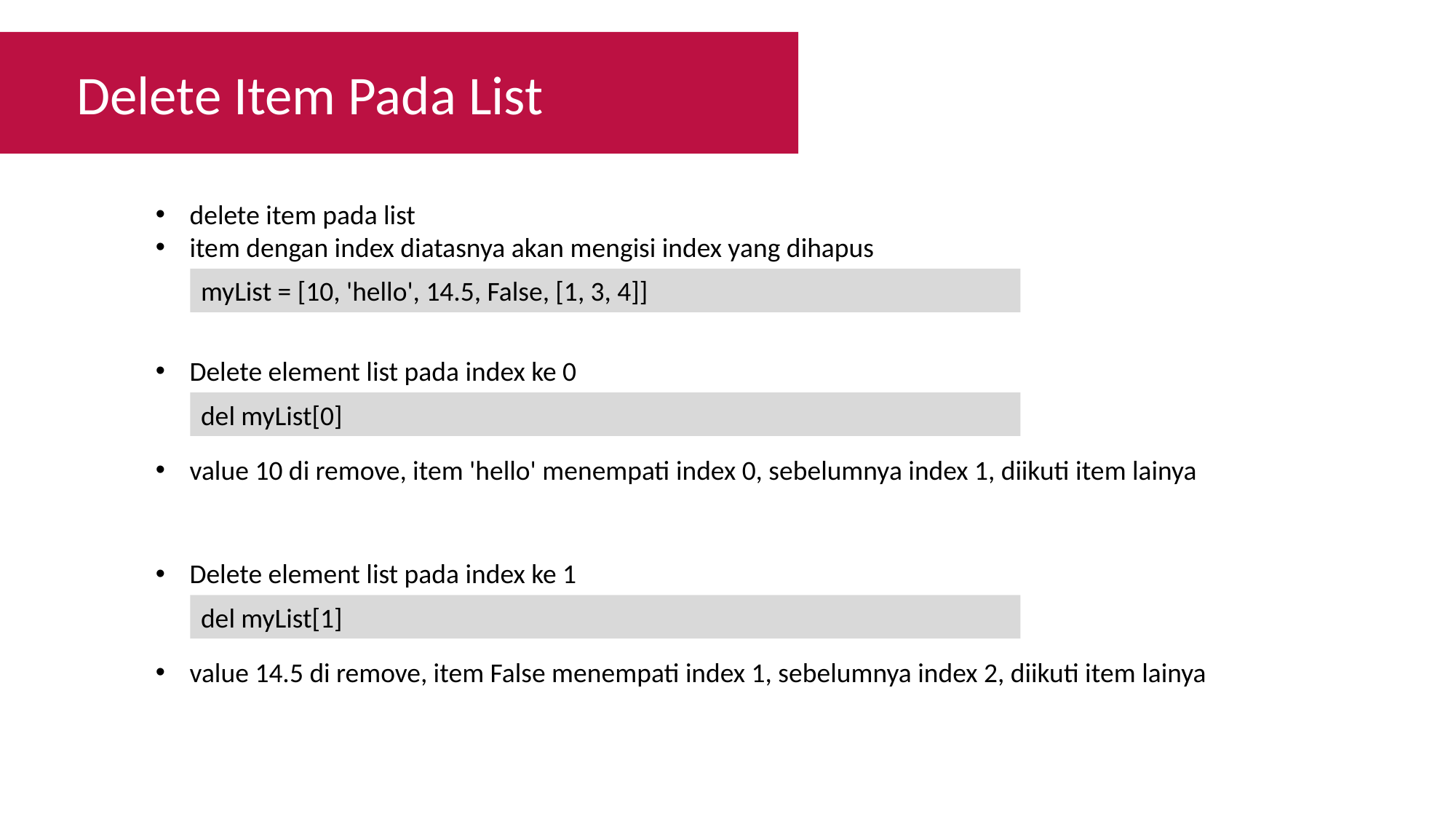

Delete Item Pada List
delete item pada list
item dengan index diatasnya akan mengisi index yang dihapus
myList = [10, 'hello', 14.5, False, [1, 3, 4]]
Delete element list pada index ke 0
del myList[0]
value 10 di remove, item 'hello' menempati index 0, sebelumnya index 1, diikuti item lainya
Delete element list pada index ke 1
del myList[1]
value 14.5 di remove, item False menempati index 1, sebelumnya index 2, diikuti item lainya